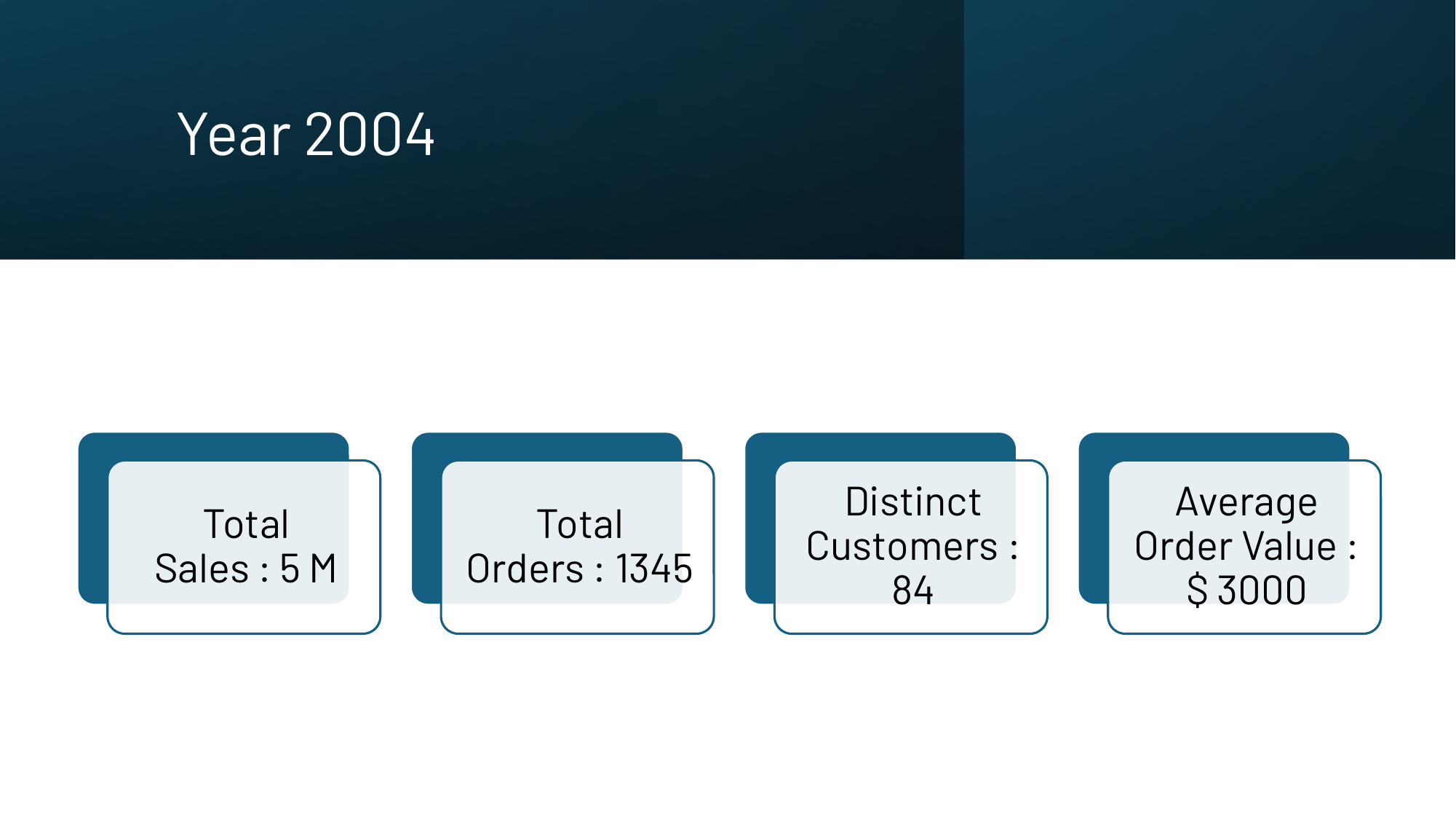

# Year 2004
Total Sales : 5 M
Total Orders : 1345
Distinct Customers : 84
Average Order Value : $ 3000